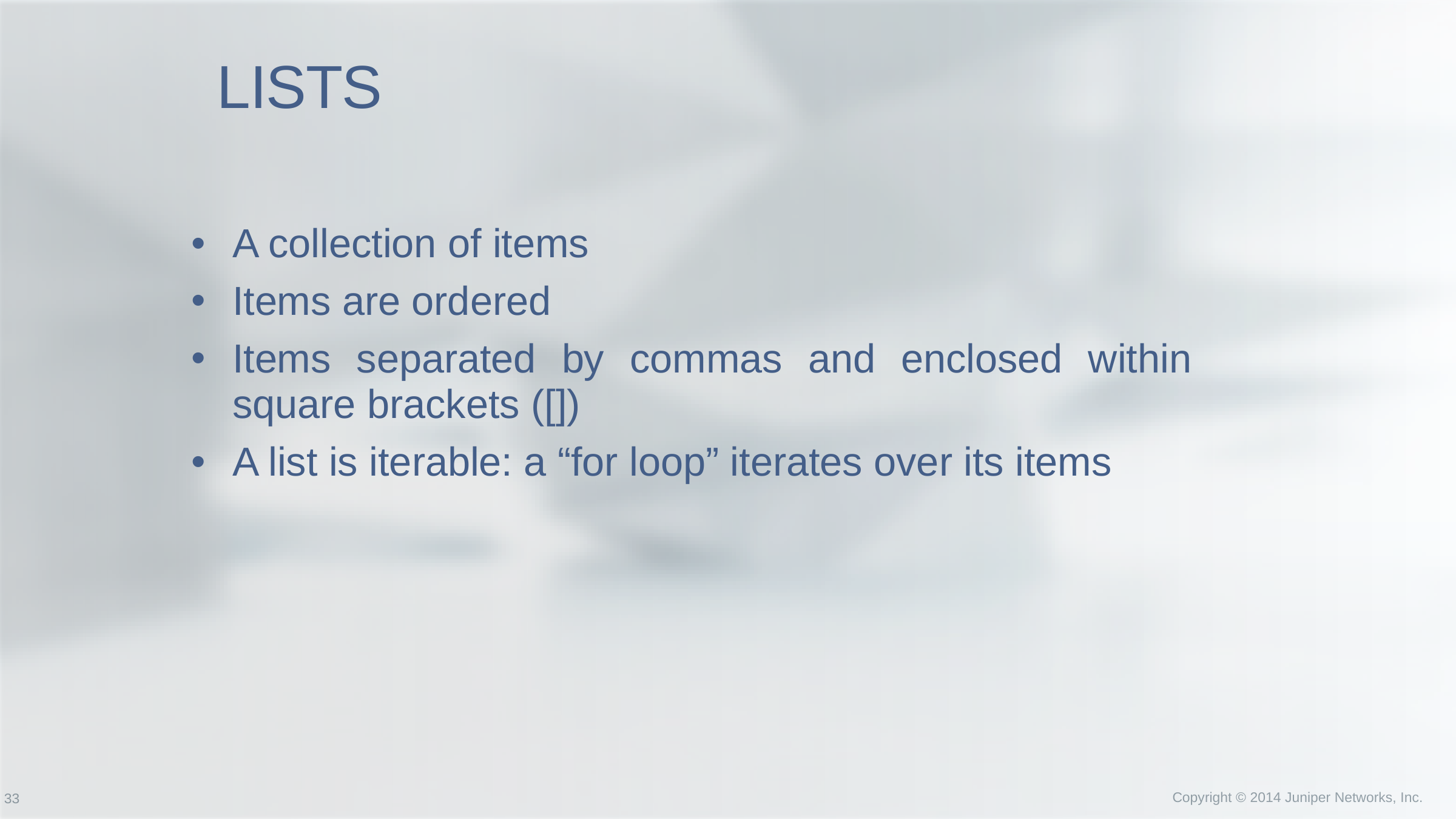

# LISTS
A collection of items
Items are ordered
Items separated by commas and enclosed within square brackets ([])
A list is iterable: a “for loop” iterates over its items